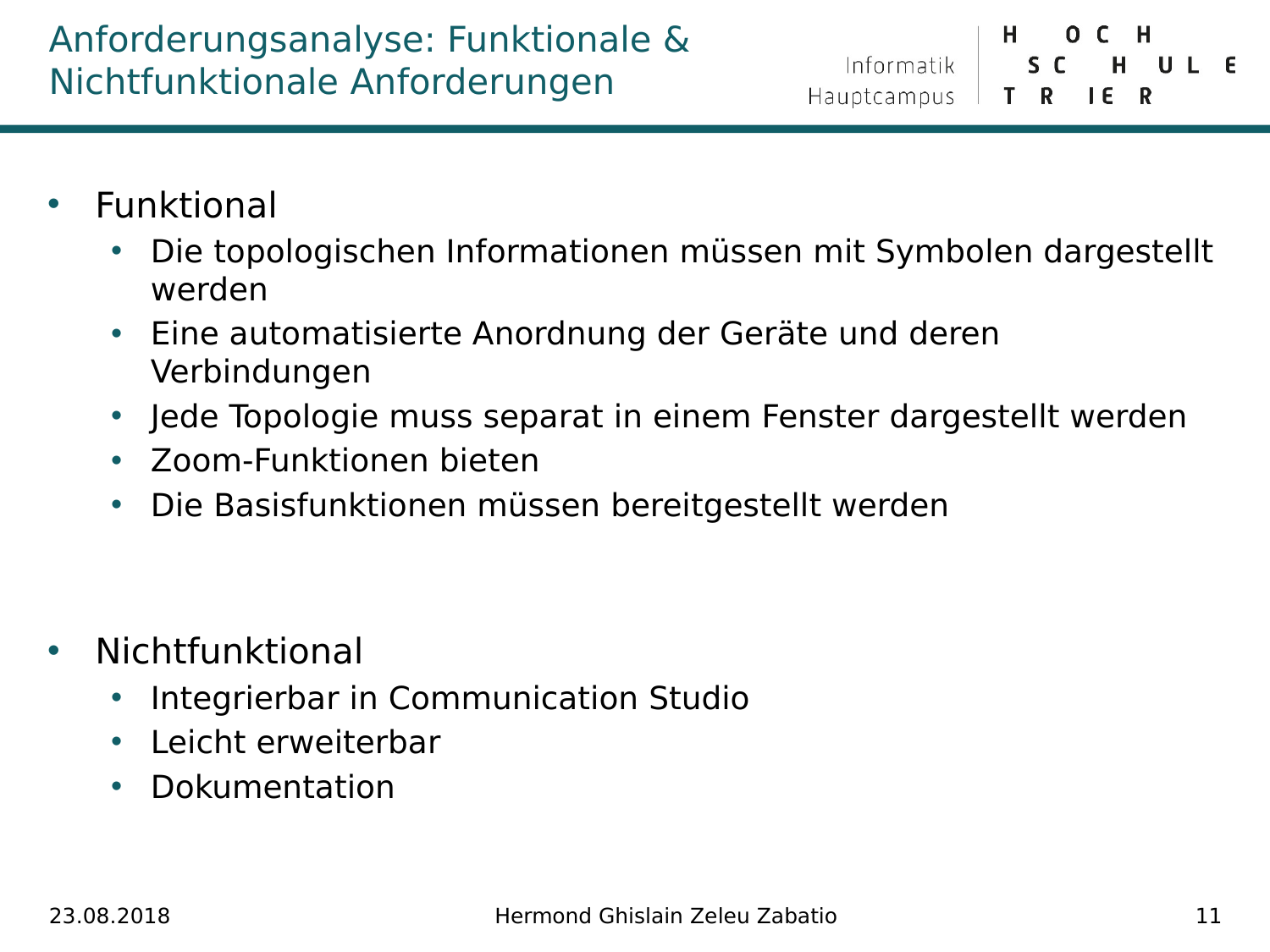

# Anforderungsanalyse: Funktionale & Nichtfunktionale Anforderungen
Funktional
Die topologischen Informationen müssen mit Symbolen dargestellt werden
Eine automatisierte Anordnung der Geräte und deren Verbindungen
Jede Topologie muss separat in einem Fenster dargestellt werden
Zoom-Funktionen bieten
Die Basisfunktionen müssen bereitgestellt werden

Nichtfunktional
Integrierbar in Communication Studio
Leicht erweiterbar
Dokumentation

23.08.2018
Hermond Ghislain Zeleu Zabatio
11